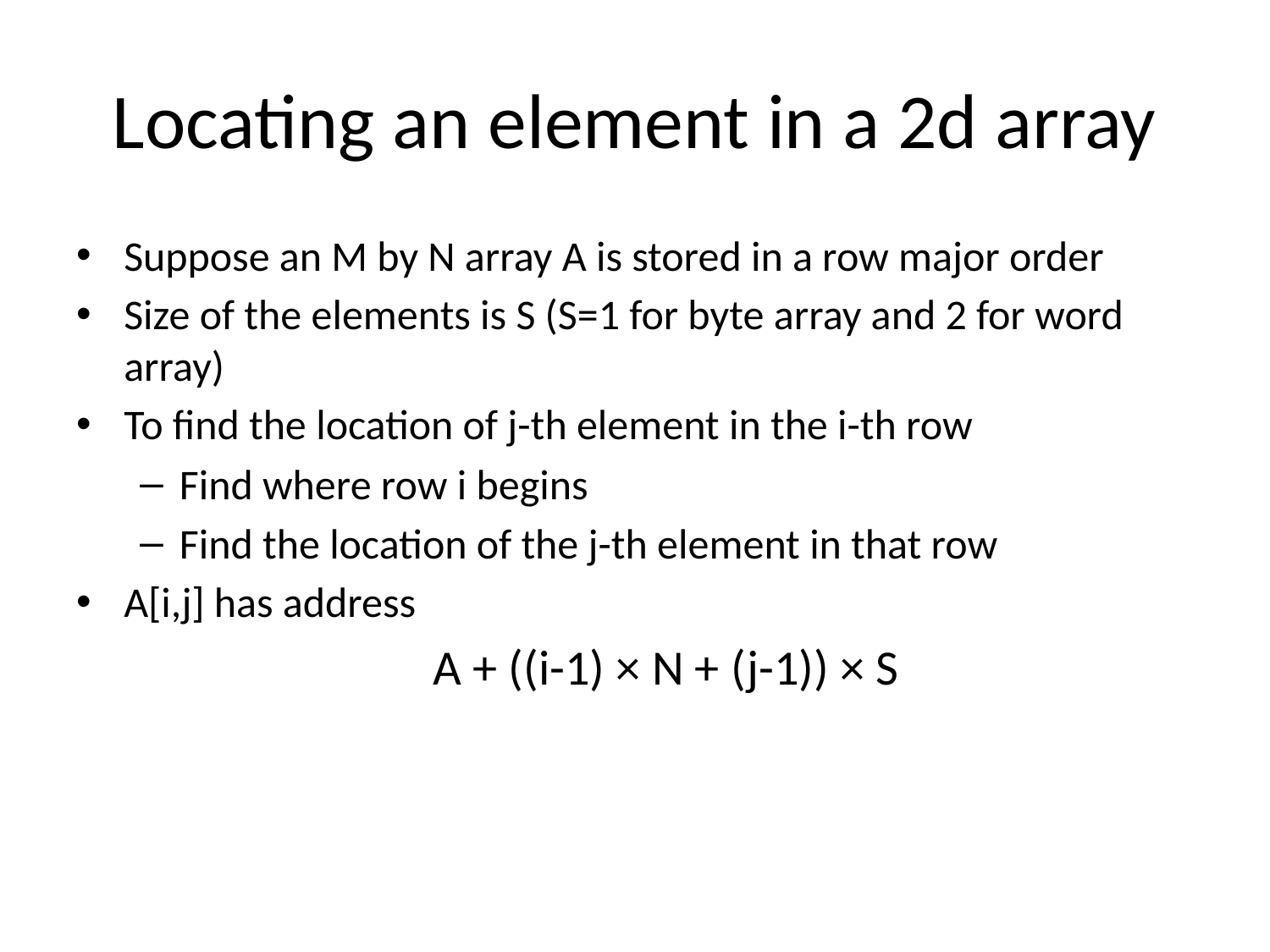

# Locating an element in a 2d array
Suppose an M by N array A is stored in a row major order
Size of the elements is S (S=1 for byte array and 2 for word array)
To find the location of j-th element in the i-th row
Find where row i begins
Find the location of the j-th element in that row
A[i,j] has address
			A + ((i-1) × N + (j-1)) × S